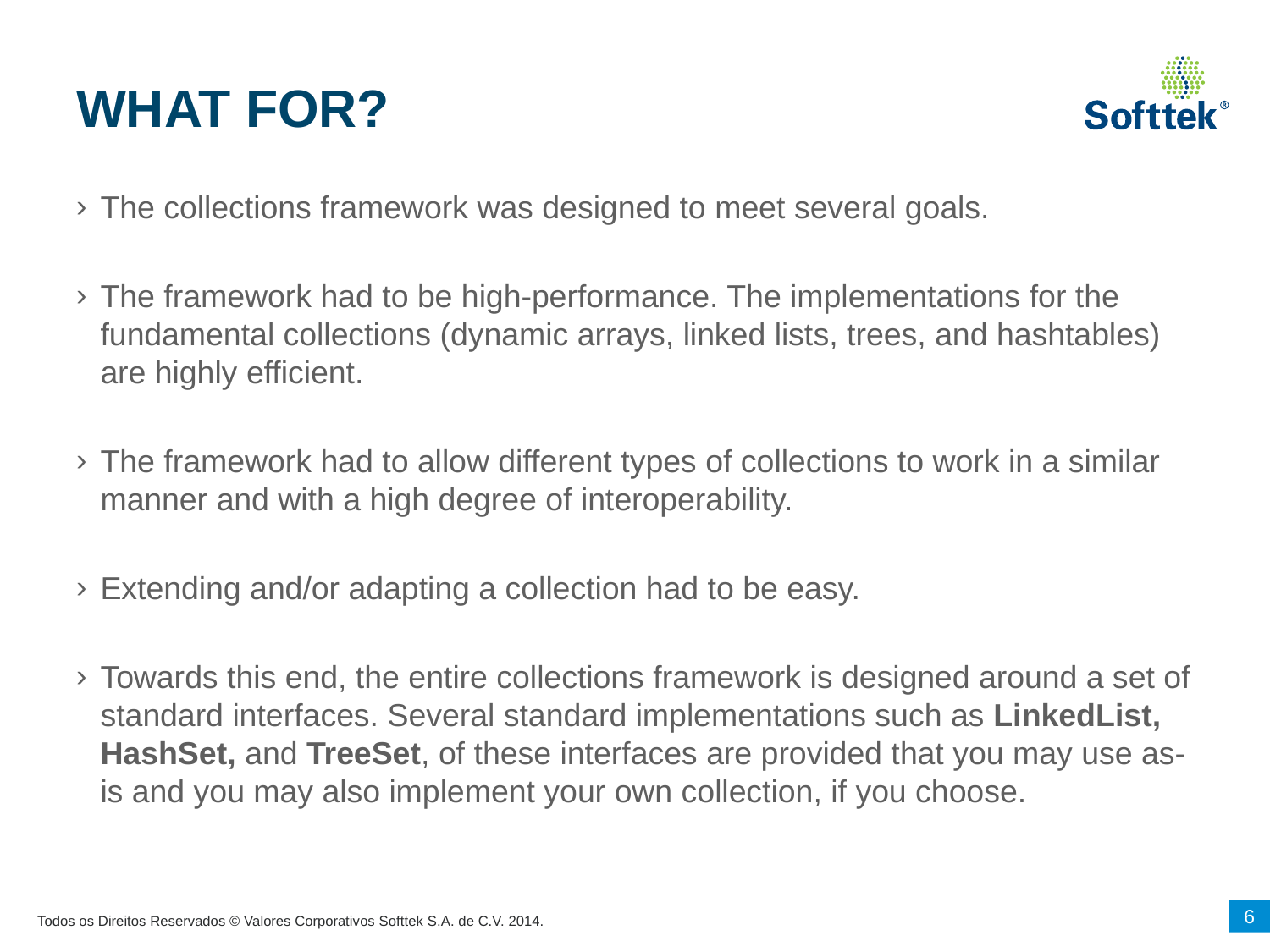

# WHAT FOR?

The collections framework was designed to meet several goals.

The framework had to be high-performance. The implementations for the fundamental collections (dynamic arrays, linked lists, trees, and hashtables) are highly efficient.

The framework had to allow different types of collections to work in a similar manner and with a high degree of interoperability.

Extending and/or adapting a collection had to be easy.

Towards this end, the entire collections framework is designed around a set of standard interfaces. Several standard implementations such as LinkedList, HashSet, and TreeSet, of these interfaces are provided that you may use as-is and you may also implement your own collection, if you choose.
6